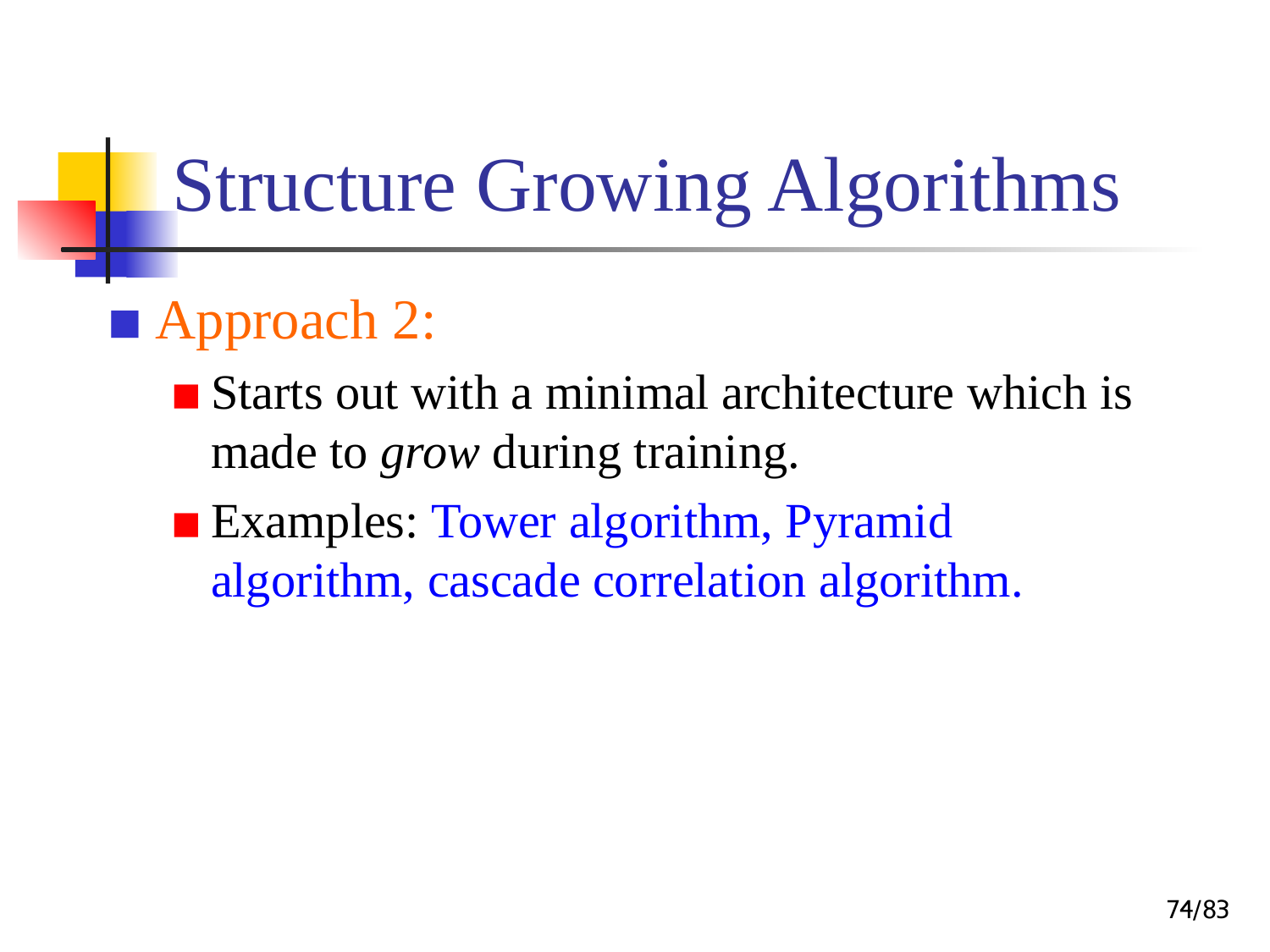

# Structure Growing Algorithms
Approach 2:
Starts out with a minimal architecture which is made to grow during training.
Examples: Tower algorithm, Pyramid algorithm, cascade correlation algorithm.
74/83